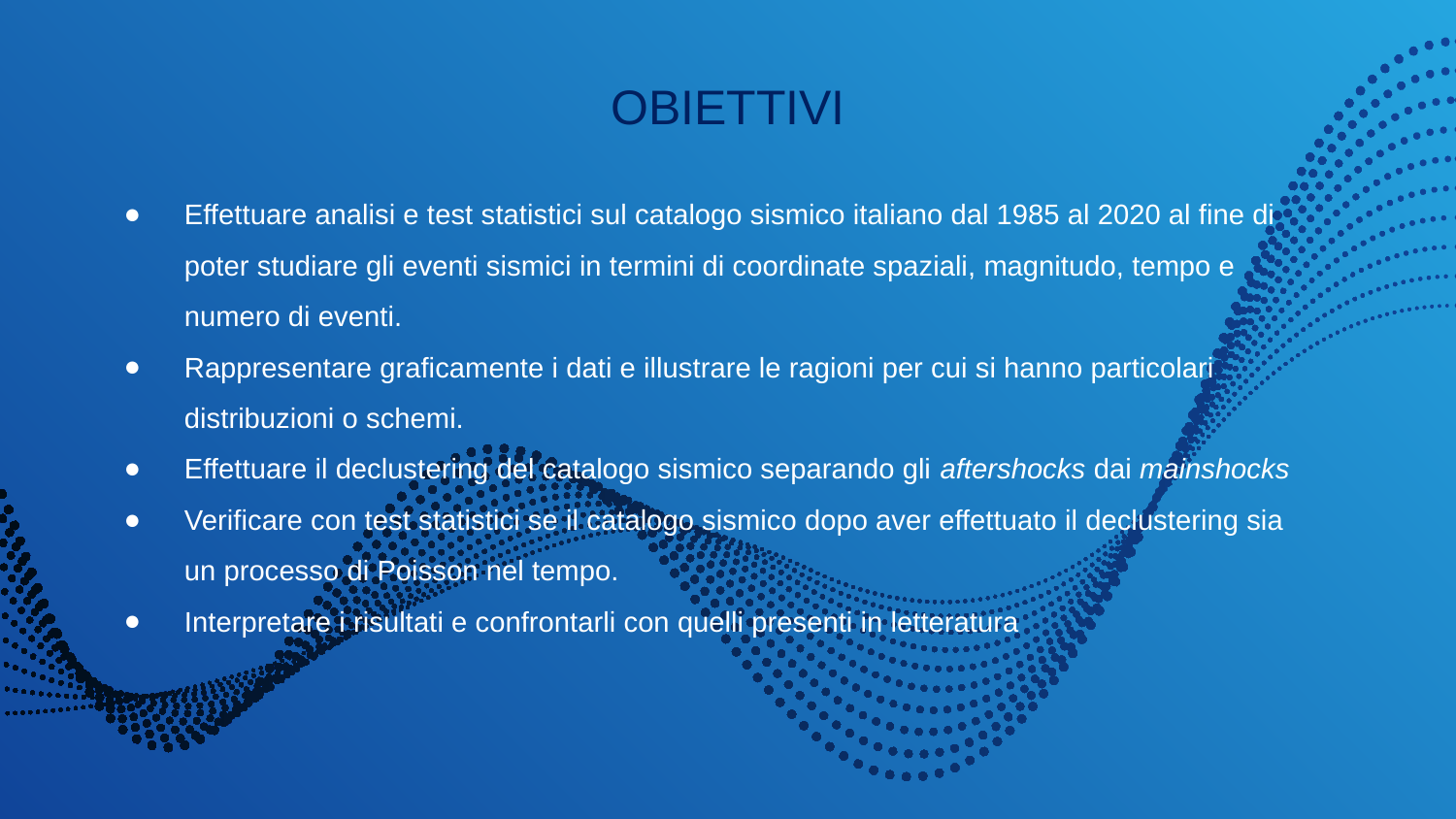

# OBIETTIVI
Effettuare analisi e test statistici sul catalogo sismico italiano dal 1985 al 2020 al fine di poter studiare gli eventi sismici in termini di coordinate spaziali, magnitudo, tempo e numero di eventi.
Rappresentare graficamente i dati e illustrare le ragioni per cui si hanno particolari distribuzioni o schemi.
Effettuare il declustering del catalogo sismico separando gli aftershocks dai mainshocks
Verificare con test statistici se il catalogo sismico dopo aver effettuato il declustering sia un processo di Poisson nel tempo.
Interpretare i risultati e confrontarli con quelli presenti in letteratura